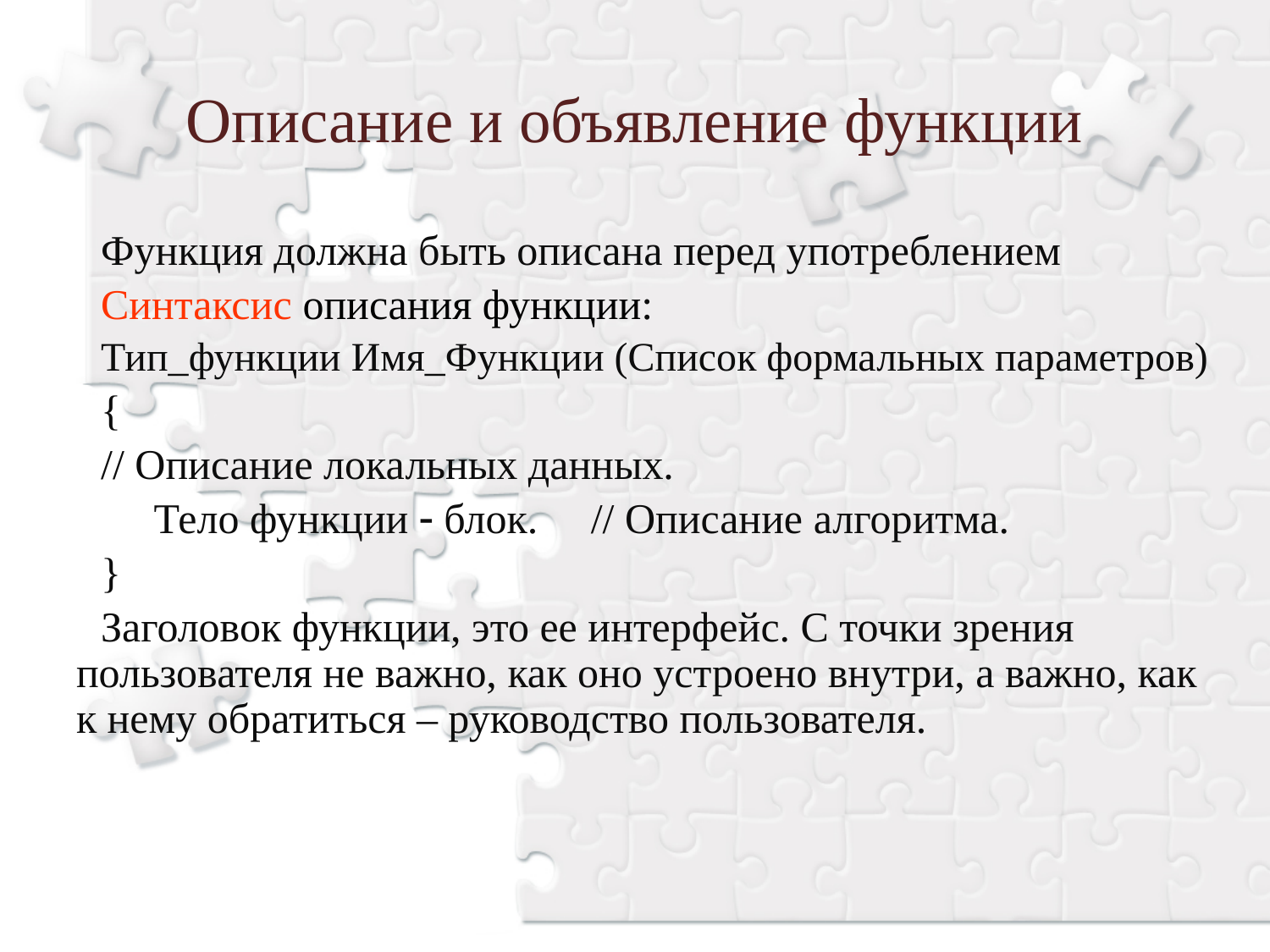

Описание и объявление функции
Функция должна быть описана перед употреблением
Синтаксис описания функции:
Тип_функции Имя_Функции (Список формальных параметров)
{
// Описание локальных данных.
     Тело функции − блок.     // Описание алгоритма.
}
Заголовок функции, это ее интерфейс. С точки зрения пользователя не важно, как оно устроено внутри, а важно, как к нему обратиться – руководство пользователя.